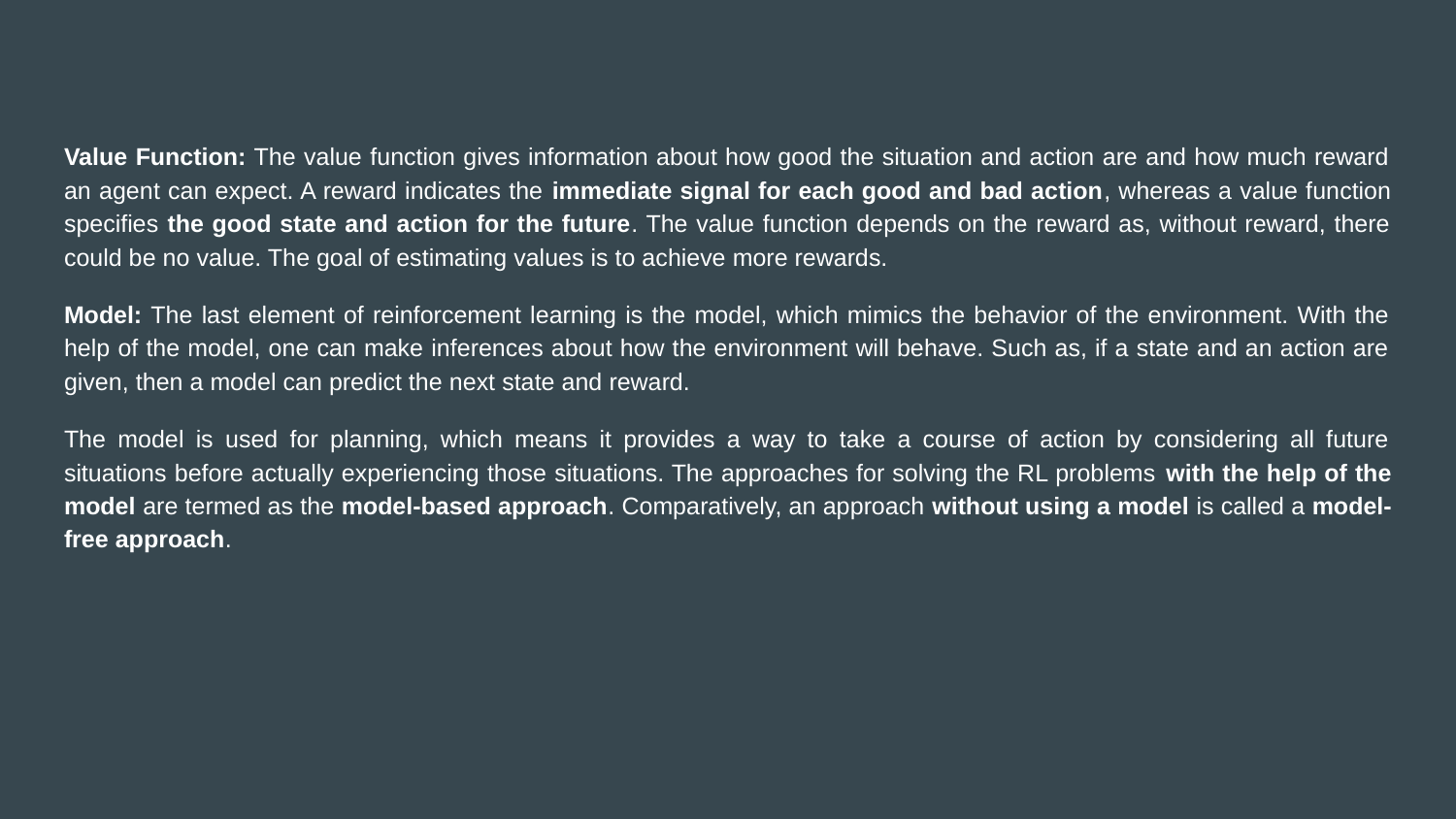

Value Function: The value function gives information about how good the situation and action are and how much reward an agent can expect. A reward indicates the immediate signal for each good and bad action, whereas a value function specifies the good state and action for the future. The value function depends on the reward as, without reward, there could be no value. The goal of estimating values is to achieve more rewards.
Model: The last element of reinforcement learning is the model, which mimics the behavior of the environment. With the help of the model, one can make inferences about how the environment will behave. Such as, if a state and an action are given, then a model can predict the next state and reward.
The model is used for planning, which means it provides a way to take a course of action by considering all future situations before actually experiencing those situations. The approaches for solving the RL problems with the help of the model are termed as the model-based approach. Comparatively, an approach without using a model is called a model-free approach.